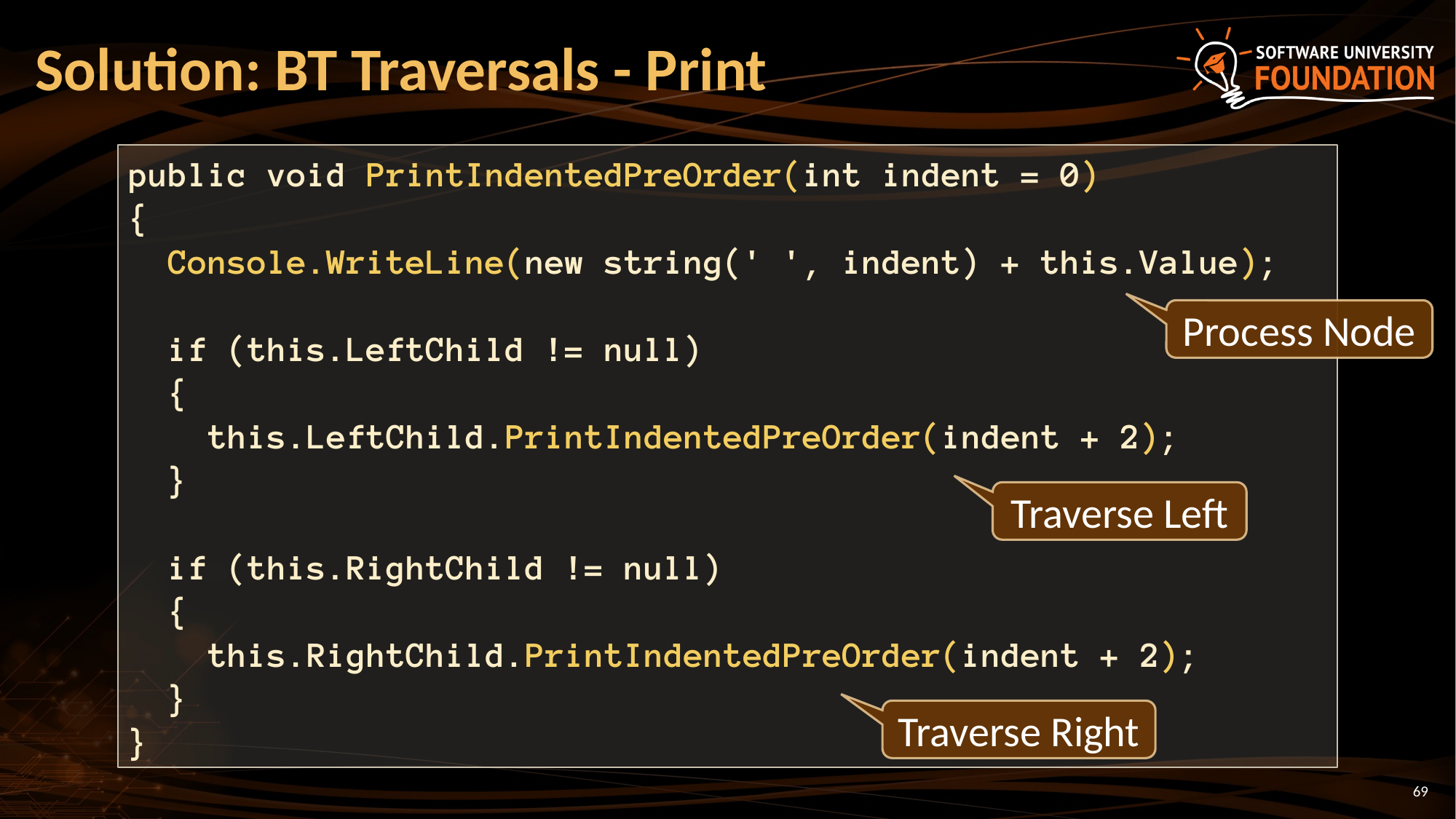

# Solution: BT Traversals - Print
public void PrintIndentedPreOrder(int indent = 0)
{
  Console.WriteLine(new string(' ', indent) + this.Value);

  if (this.LeftChild != null)
  {
    this.LeftChild.PrintIndentedPreOrder(indent + 2);
  }

  if (this.RightChild != null)
  {
    this.RightChild.PrintIndentedPreOrder(indent + 2);
  }
}
Process Node
Traverse Left
Traverse Right
69